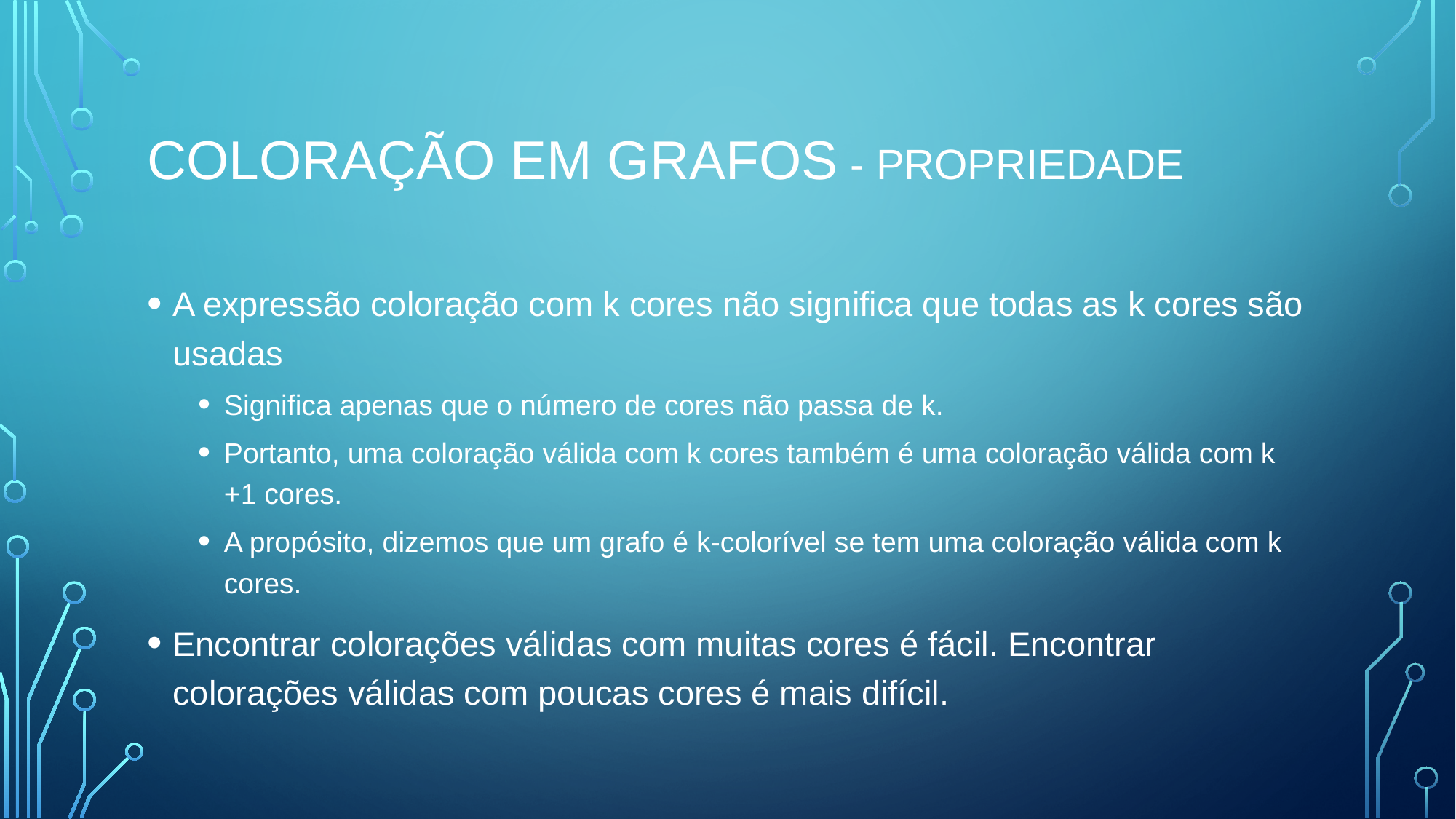

# Coloração em grafos - propriedade
A expressão coloração com k cores não significa que todas as k cores são usadas
Significa apenas que o número de cores não passa de k.
Portanto, uma coloração válida com k cores também é uma coloração válida com k +1 cores.
A propósito, dizemos que um grafo é k-colorível se tem uma coloração válida com k cores.
Encontrar colorações válidas com muitas cores é fácil. Encontrar colorações válidas com poucas cores é mais difícil.